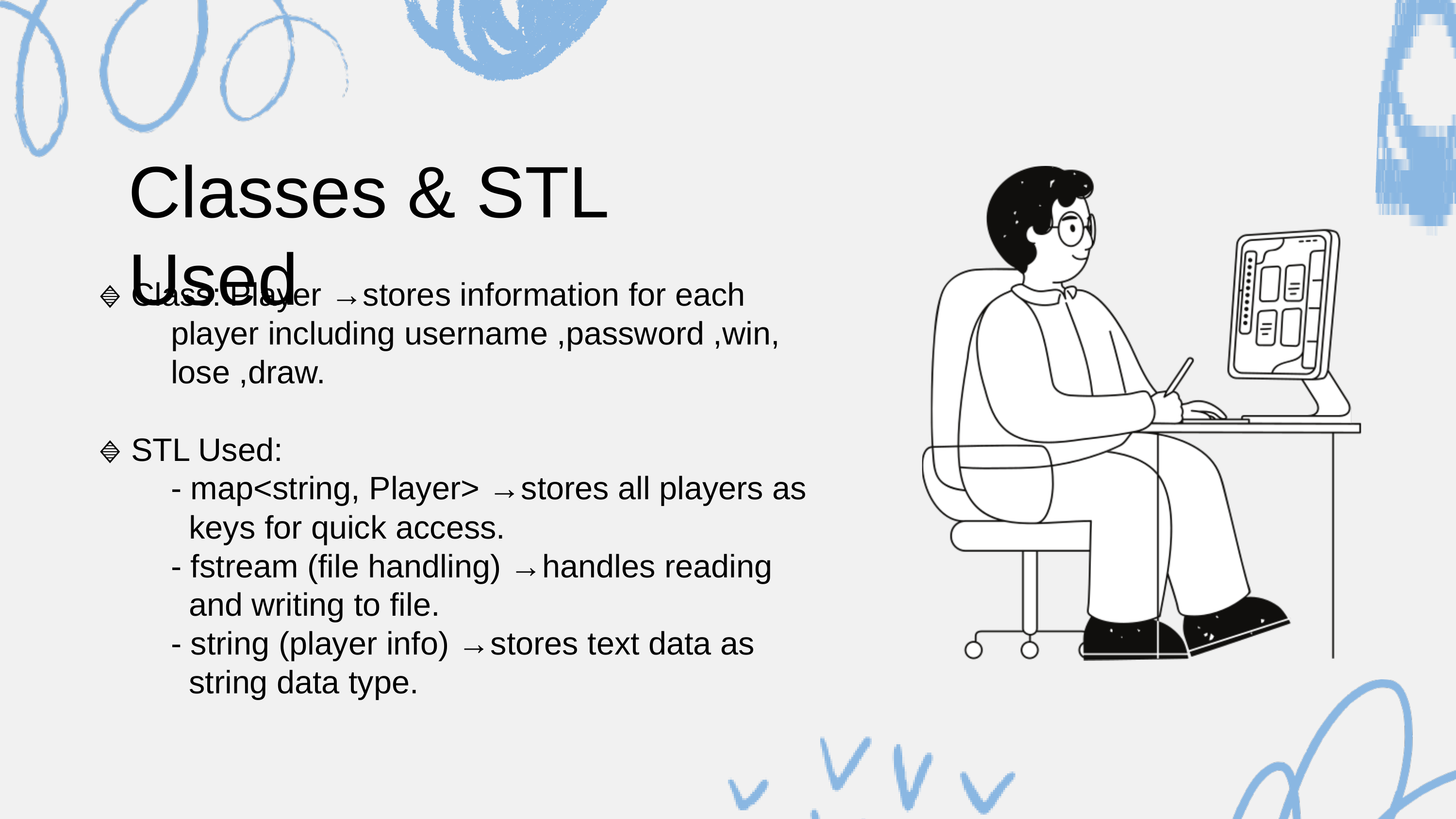

Classes & STL Used

🔹 Class: Player →stores information for each
	player including username ,password ,win,
	lose ,draw.

🔹 STL Used:
	- map<string, Player> →stores all players as
	  keys for quick access.
	- fstream (file handling) →handles reading 	  and writing to file.
 	- string (player info) →stores text data as 	  string data type.